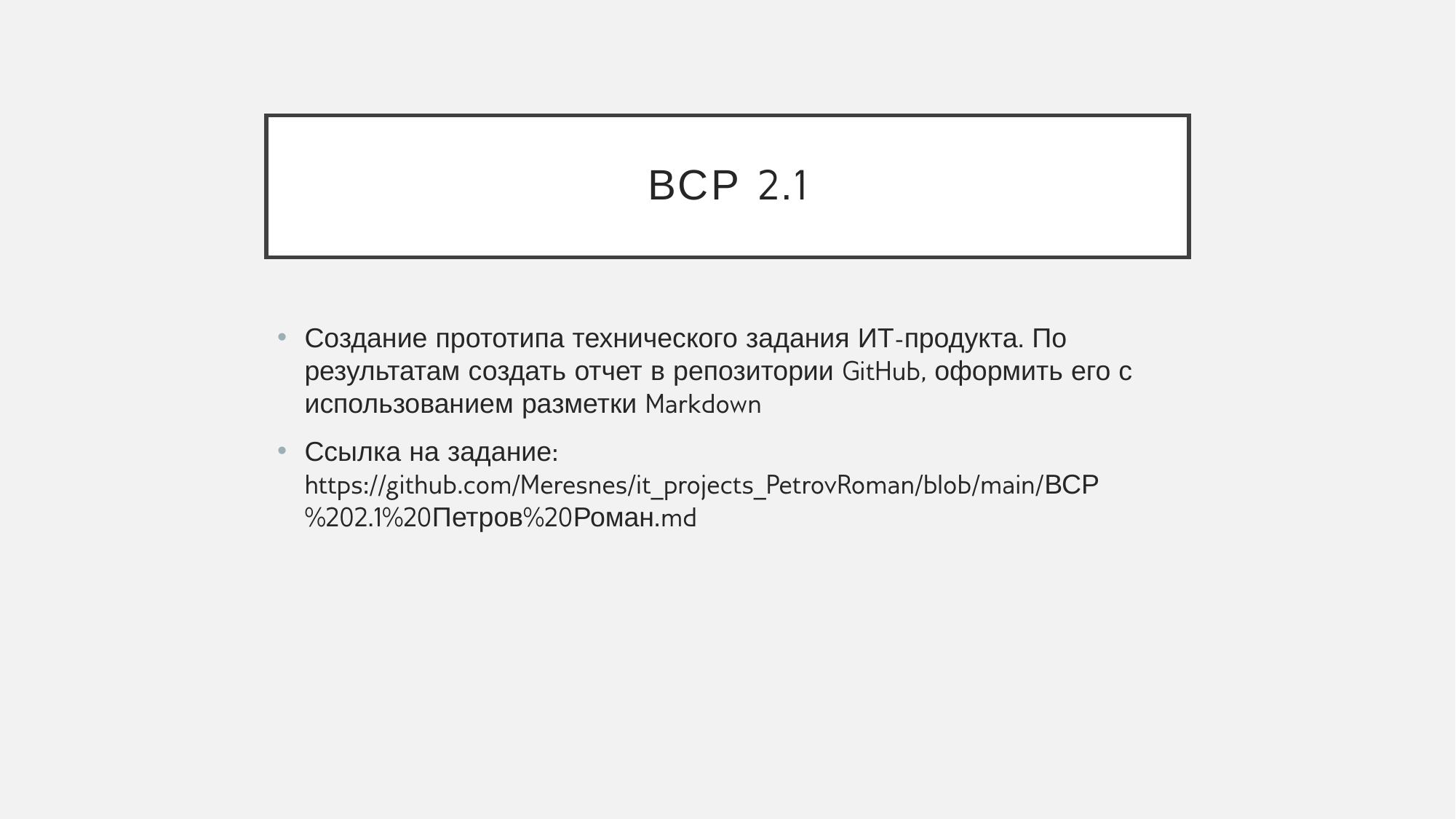

# ВСР 2.1
Создание прототипа технического задания ИТ-продукта. По результатам создать отчет в репозитории GitHub, оформить его с использованием разметки Markdown
Ссылка на задание: https://github.com/Meresnes/it_projects_PetrovRoman/blob/main/ВСР%202.1%20Петров%20Роман.md